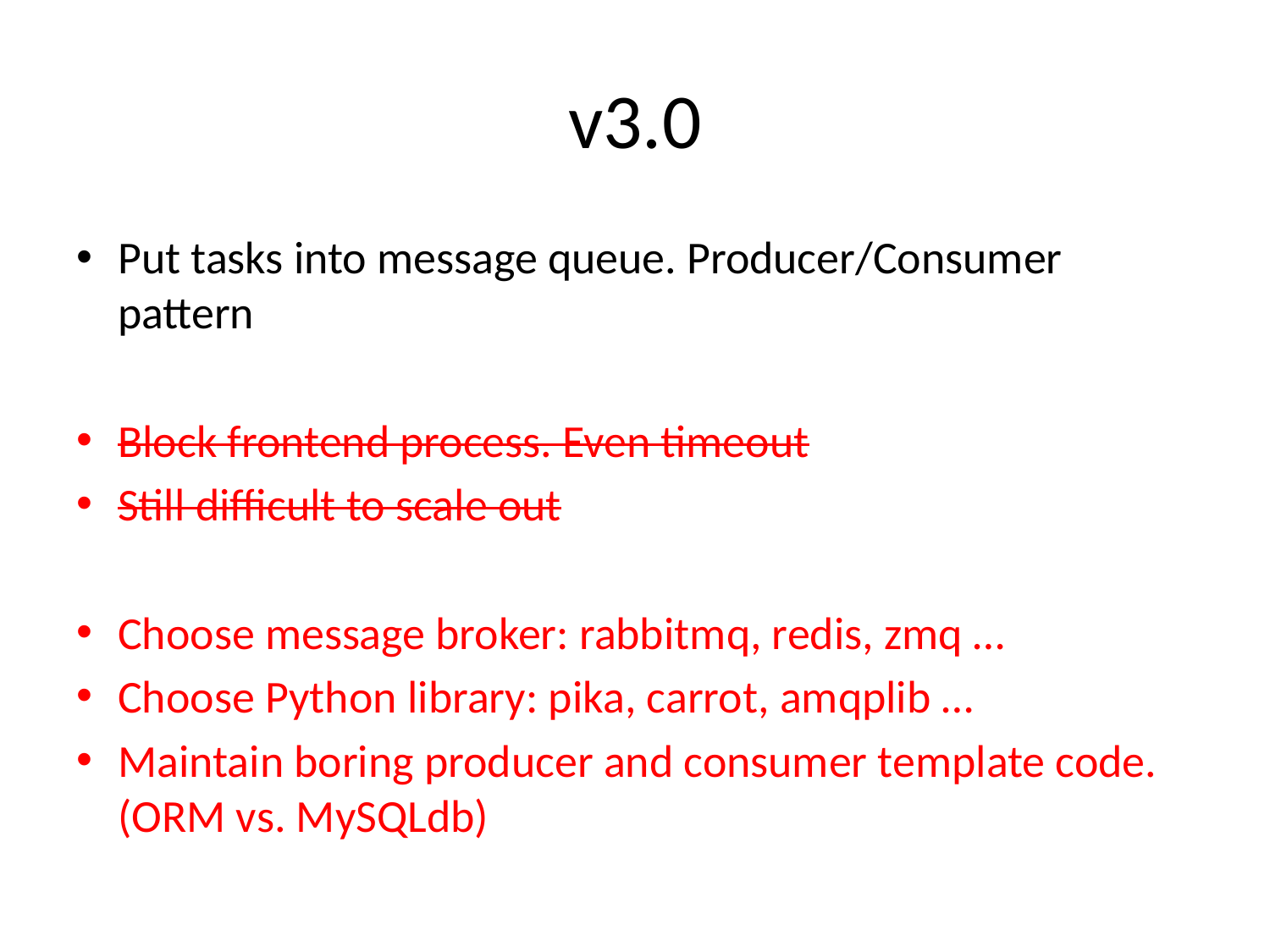

# v3.0
Put tasks into message queue. Producer/Consumer pattern

Block frontend process. Even timeout
Still difficult to scale out

Choose message broker: rabbitmq, redis, zmq …
Choose Python library: pika, carrot, amqplib …
Maintain boring producer and consumer template code. (ORM vs. MySQLdb)